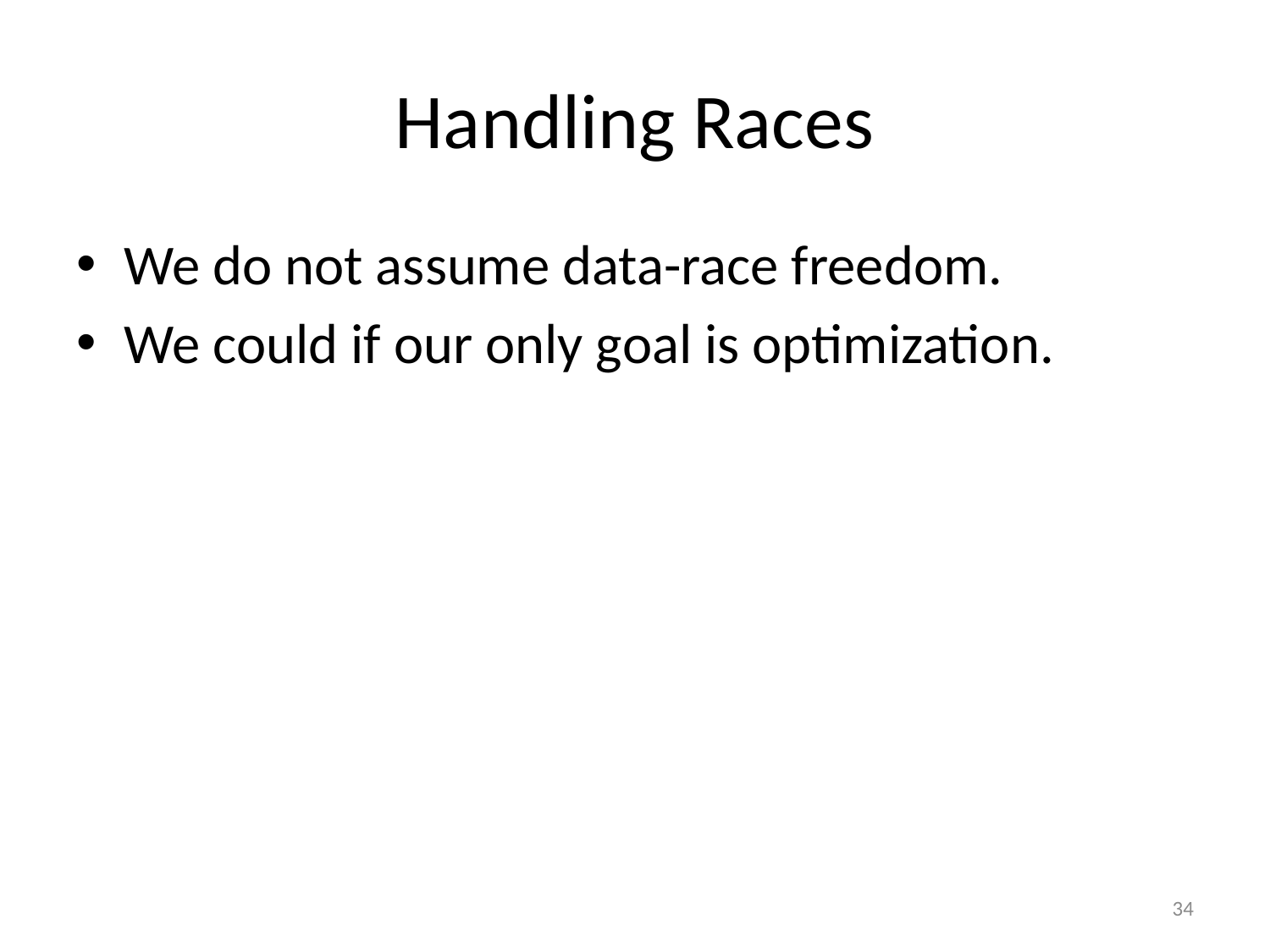

# Handling Races
We do not assume data-race freedom.
We could if our only goal is optimization.

34